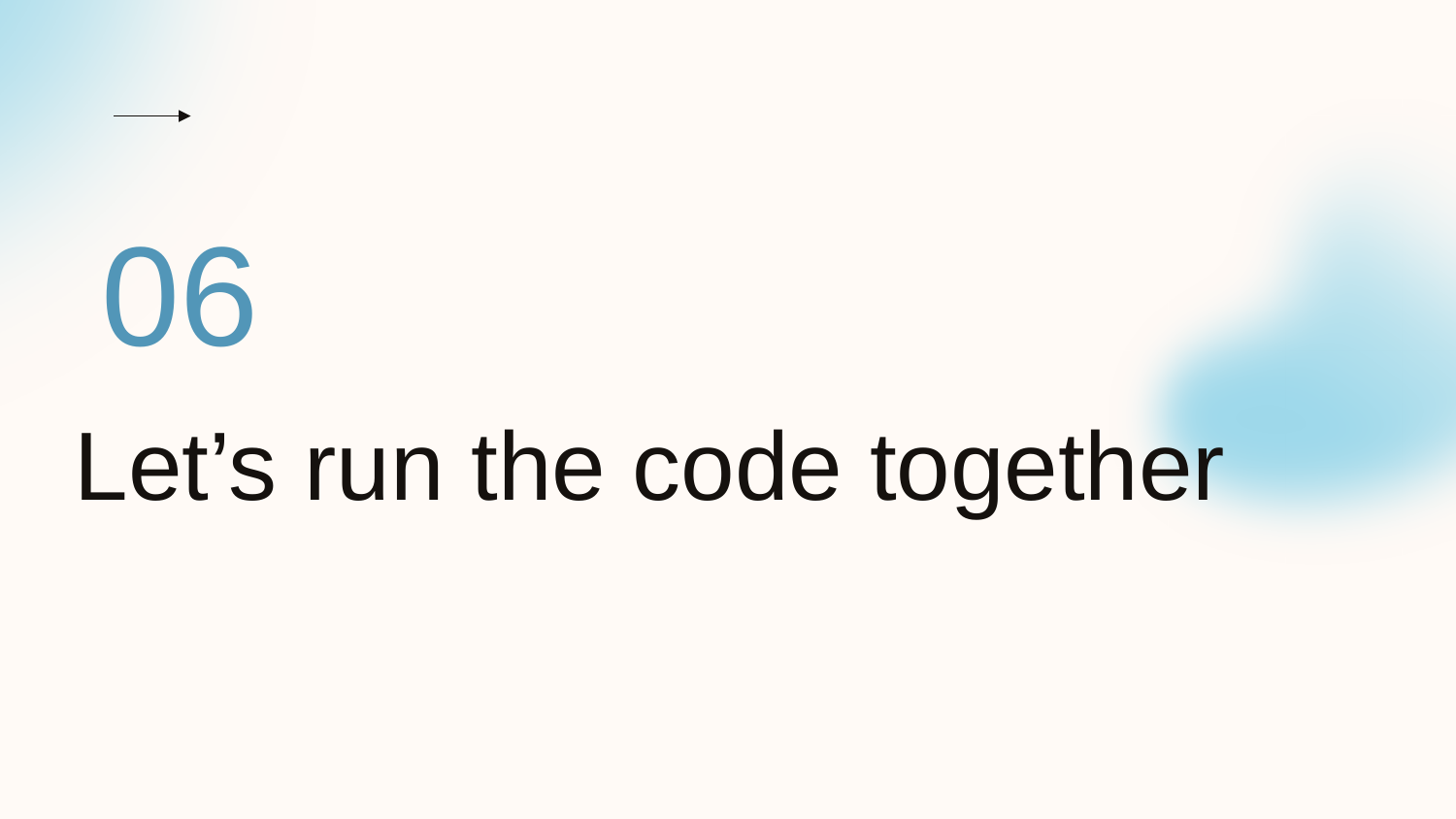

06
# Let’s run the code together